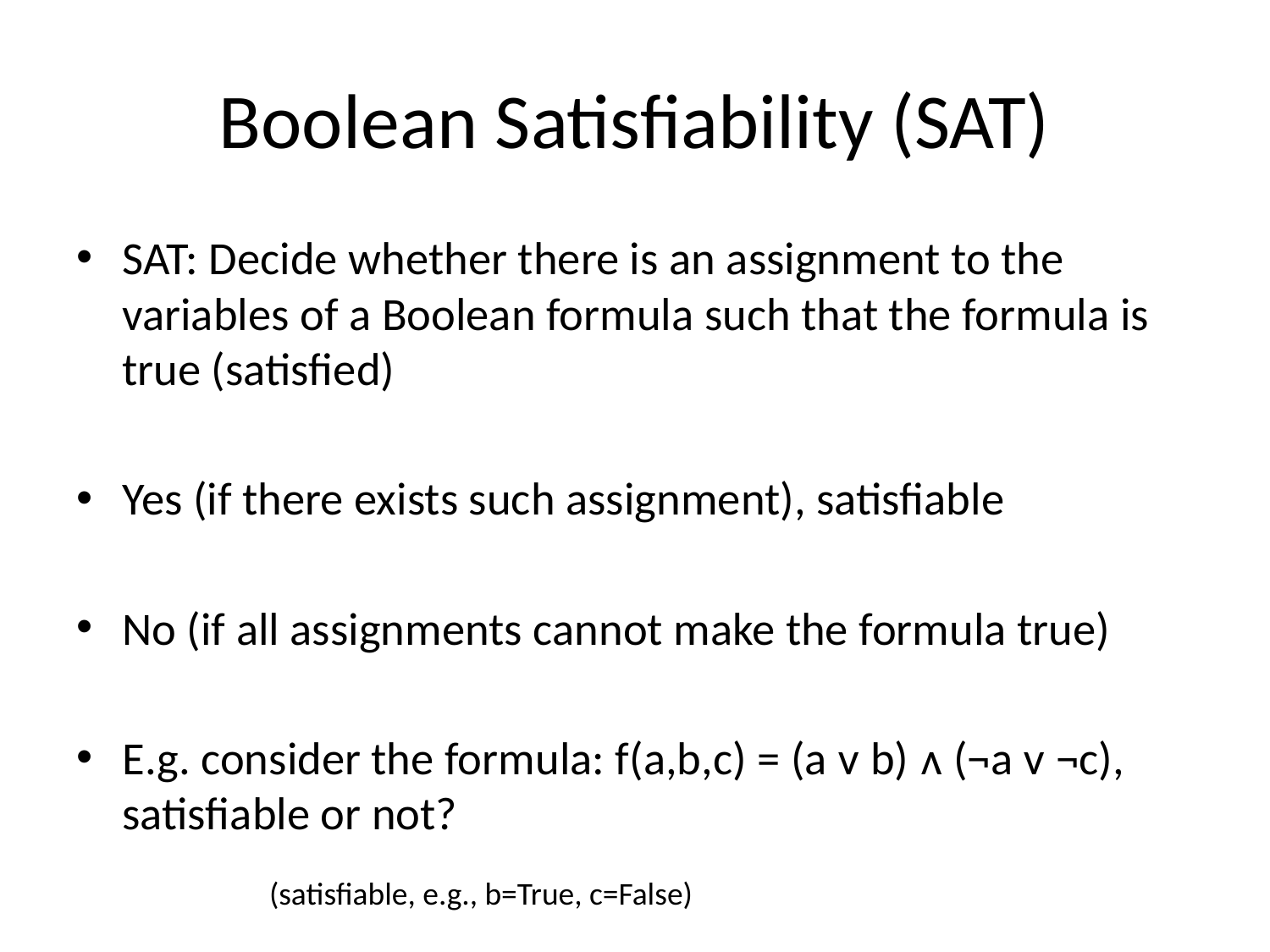

# Boolean Satisfiability (SAT)
SAT: Decide whether there is an assignment to the variables of a Boolean formula such that the formula is true (satisfied)

Yes (if there exists such assignment), satisfiable

No (if all assignments cannot make the formula true)

E.g. consider the formula: f(a,b,c) = (a ᴠ b) ᴧ (¬a ᴠ ¬c), satisfiable or not?
(satisfiable, e.g., b=True, c=False)